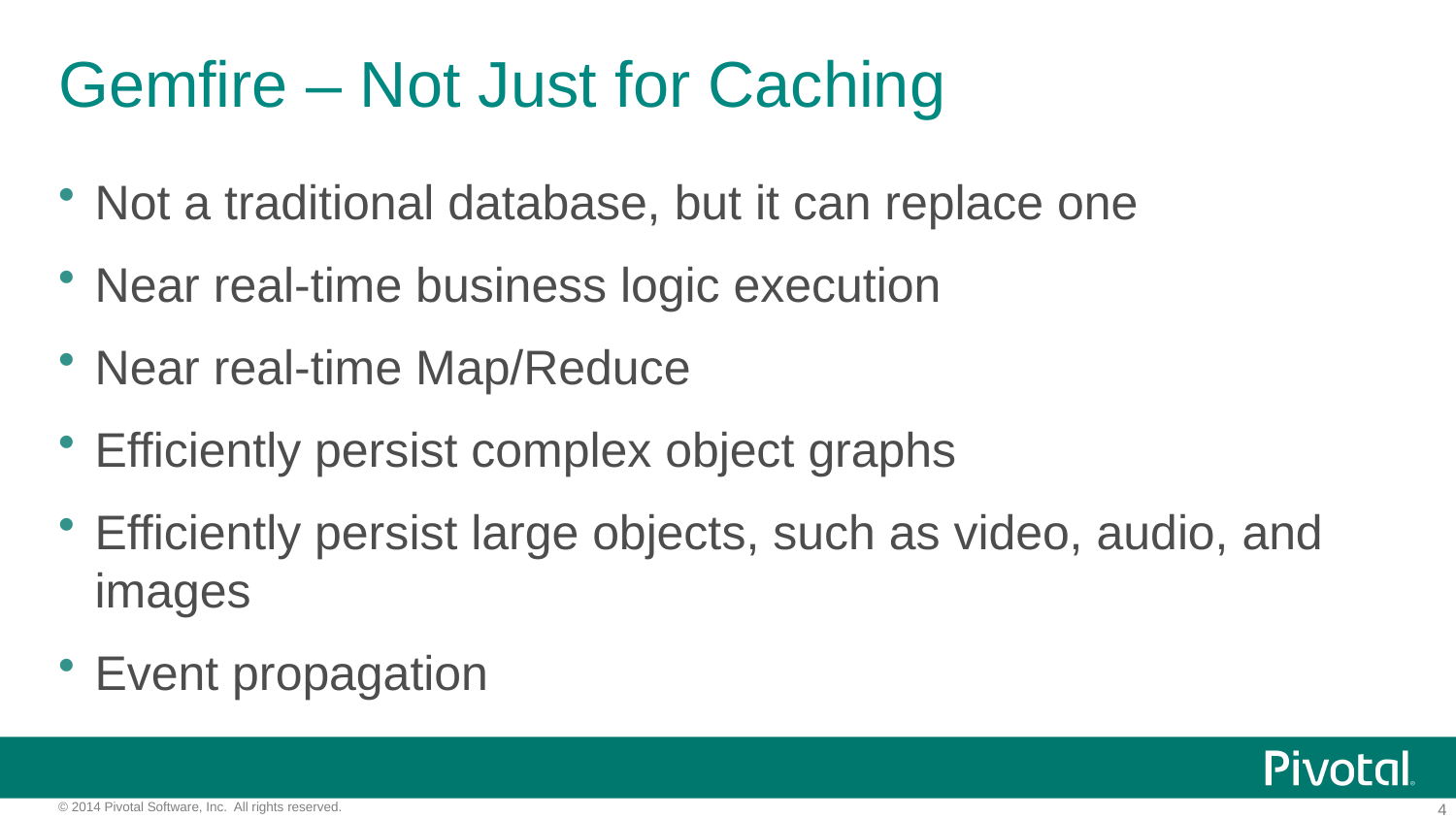

# Gemfire – Not Just for Caching
Not a traditional database, but it can replace one
Near real-time business logic execution
Near real-time Map/Reduce
Efficiently persist complex object graphs
Efficiently persist large objects, such as video, audio, and images
Event propagation